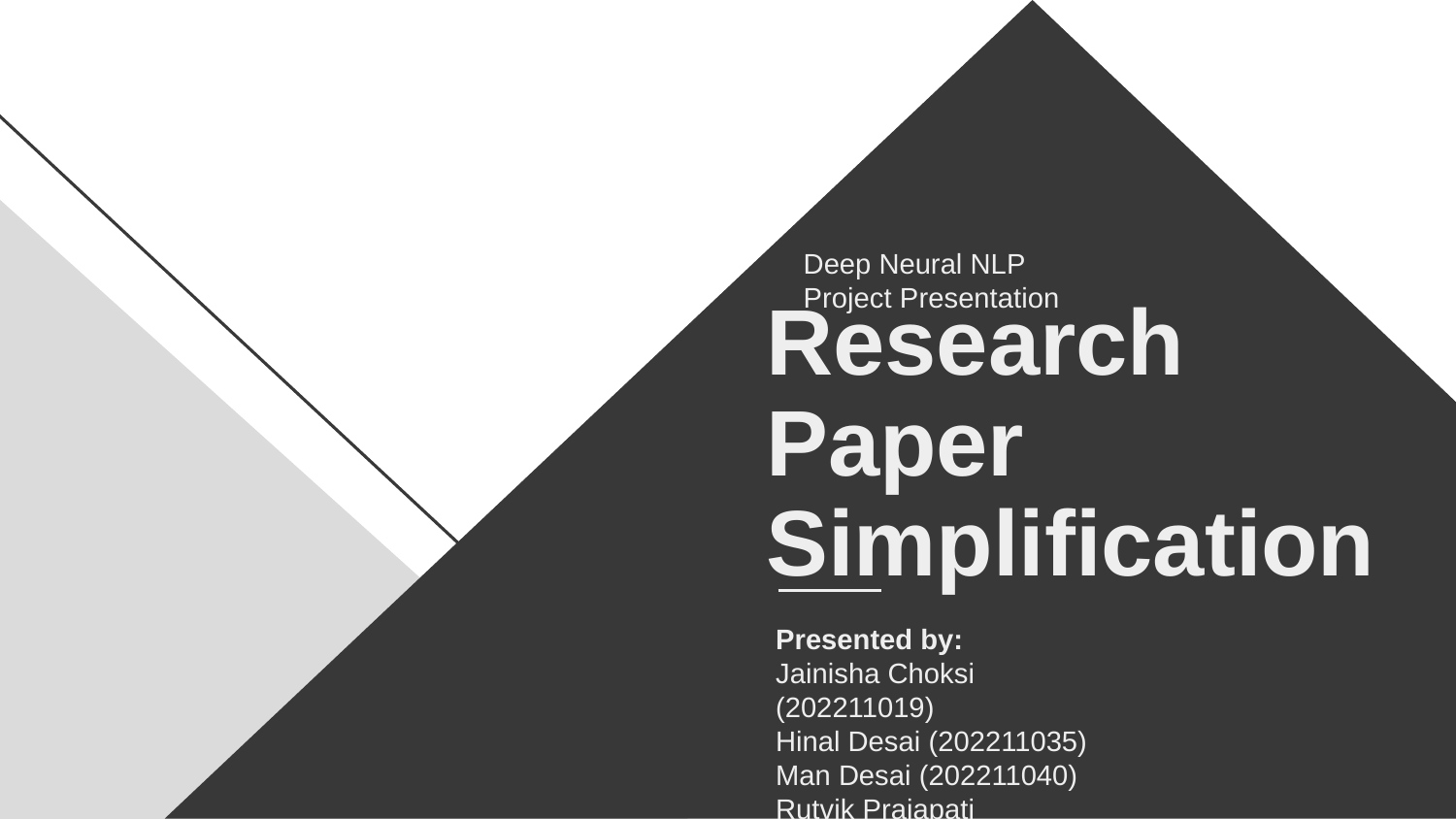

Deep Neural NLP
Project Presentation
# Research Paper Simplification
Presented by:
Jainisha Choksi (202211019)
Hinal Desai (202211035)
Man Desai (202211040)
Rutvik Prajapati (202211053)